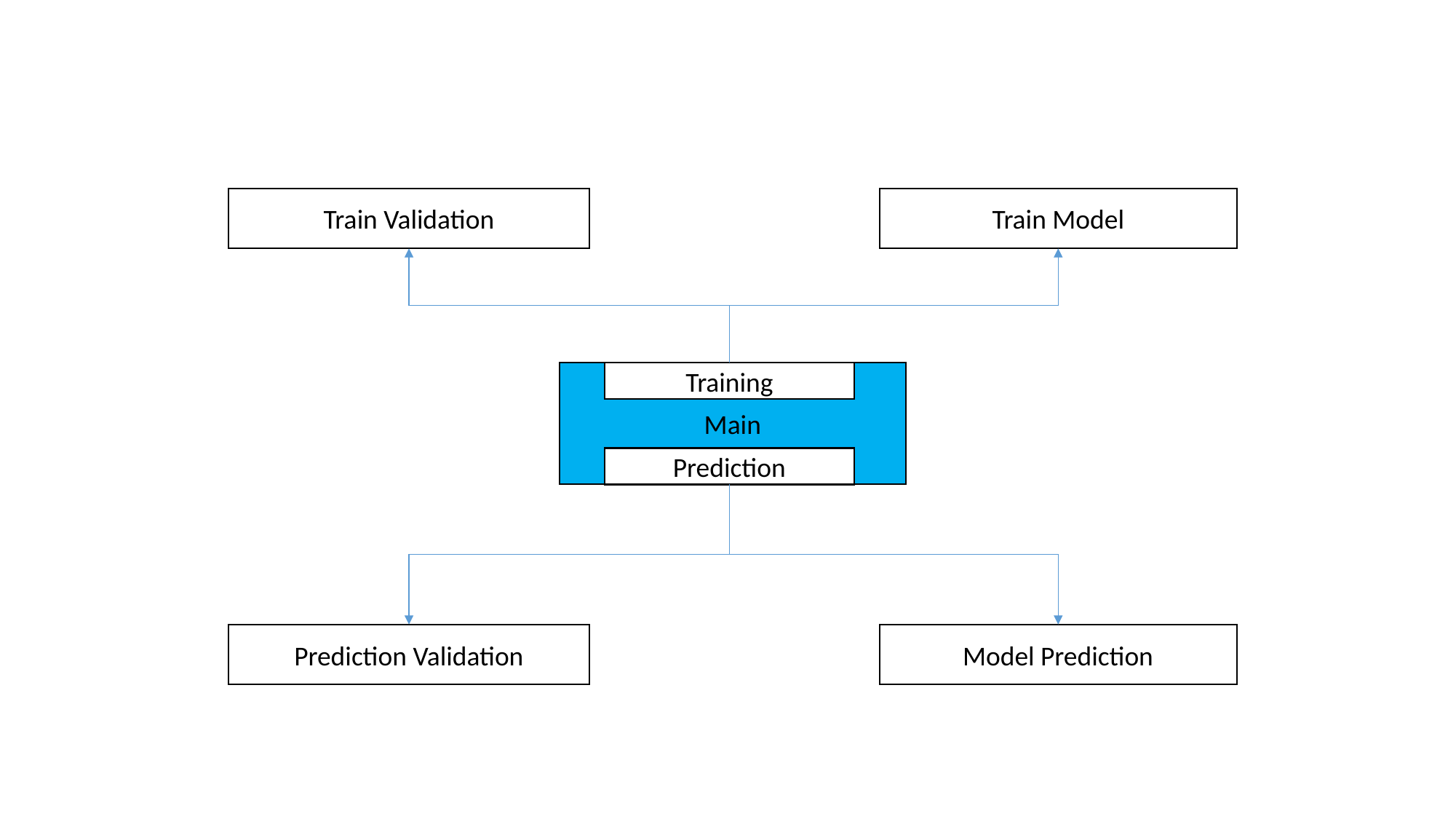

Train Validation
Train Model
Main
Training
Prediction
Prediction Validation
Model Prediction